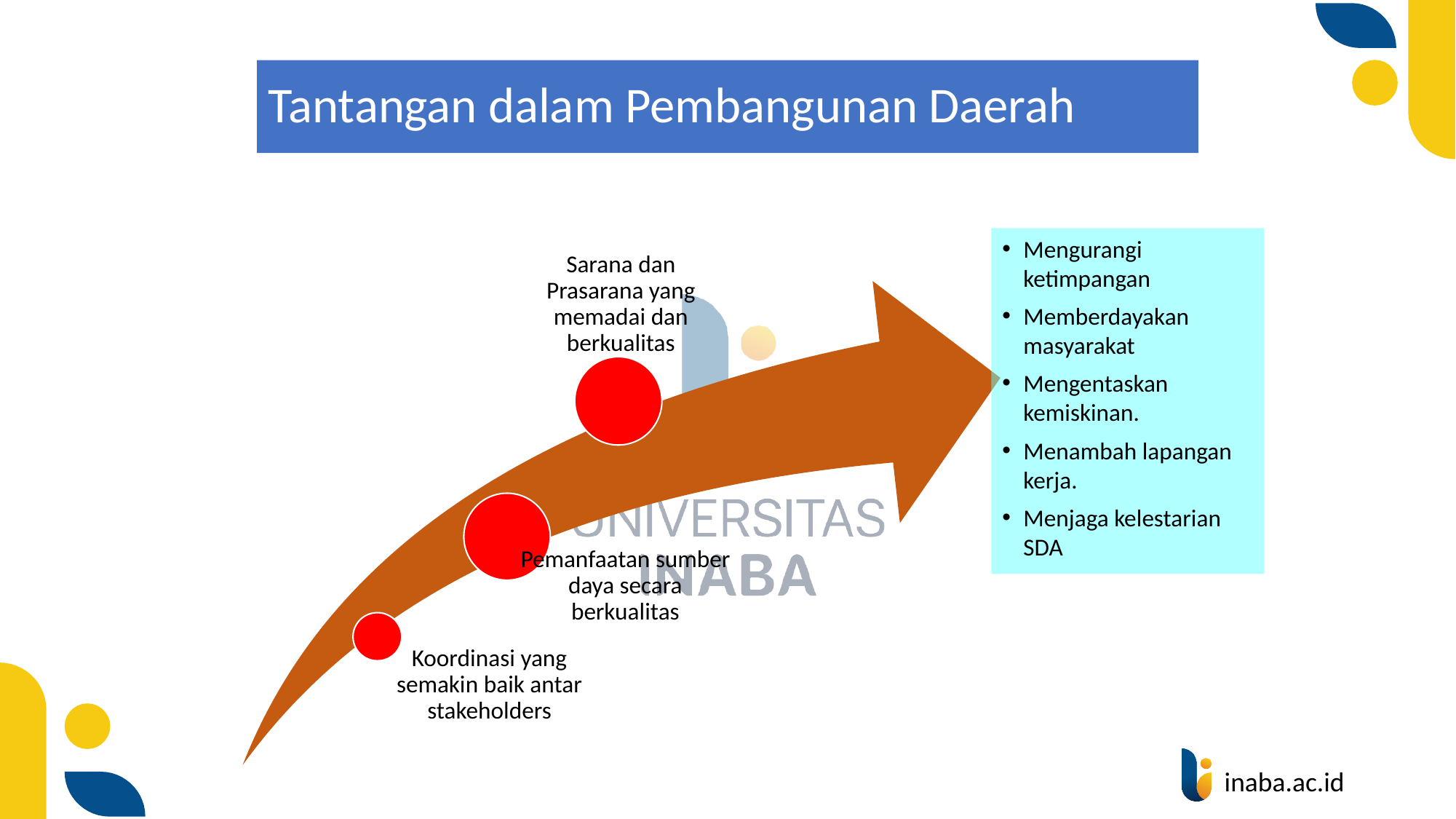

# Tantangan dalam Pembangunan Daerah

Koordinasi yang semakin baik antar stakeholders
Sarana dan Prasarana yang memadai dan berkualitas
Pemanfaatan sumber daya secara berkualitas
Mengurangi ketimpangan
Memberdayakan masyarakat
Mengentaskan kemiskinan.
Menambah lapangan kerja.
Menjaga kelestarian SDA